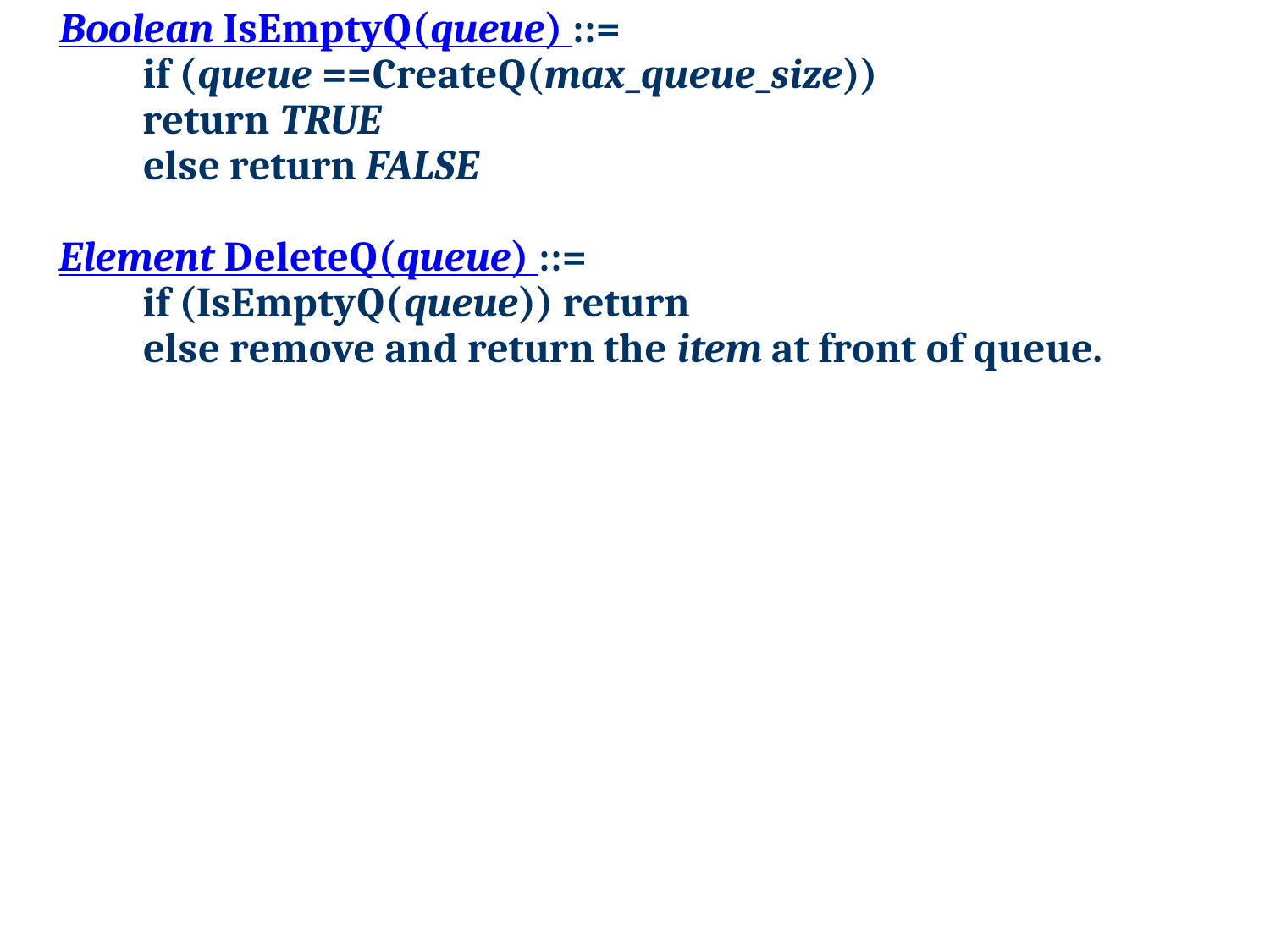

# Boolean IsEmptyQ(queue) ::= if (queue ==CreateQ(max_queue_size)) return TRUE else return FALSE Element DeleteQ(queue) ::= if (IsEmptyQ(queue)) return else remove and return the item at front of queue.
14